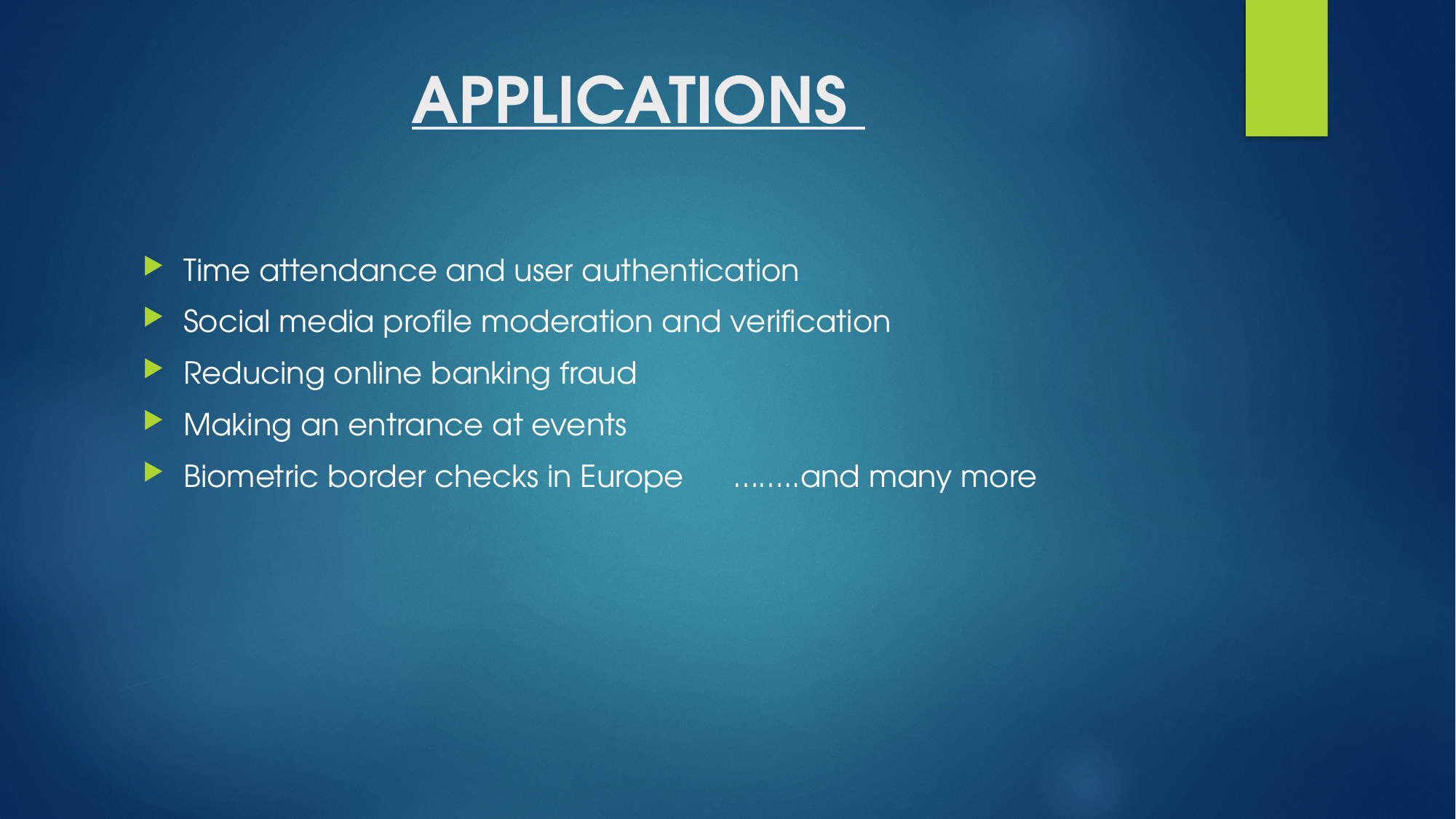

# APPLICATIONS
Time attendance and user authentication
Social media profile moderation and verification
Reducing online banking fraud
Making an entrance at events
Biometric border checks in Europe      ……..and many more